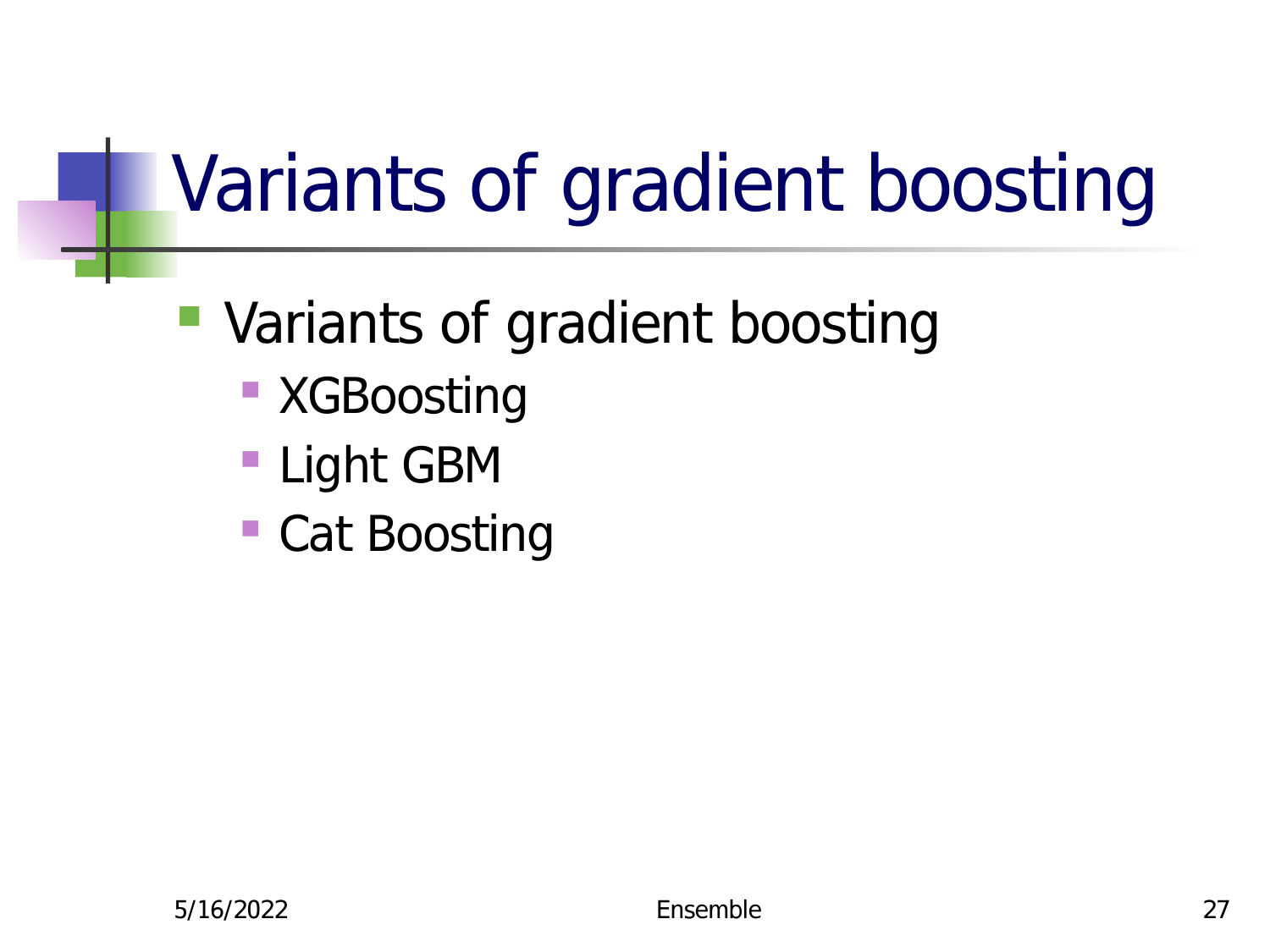

# Variants of gradient boosting
Variants of gradient boosting
XGBoosting
Light GBM
Cat Boosting
5/16/2022
Ensemble
27